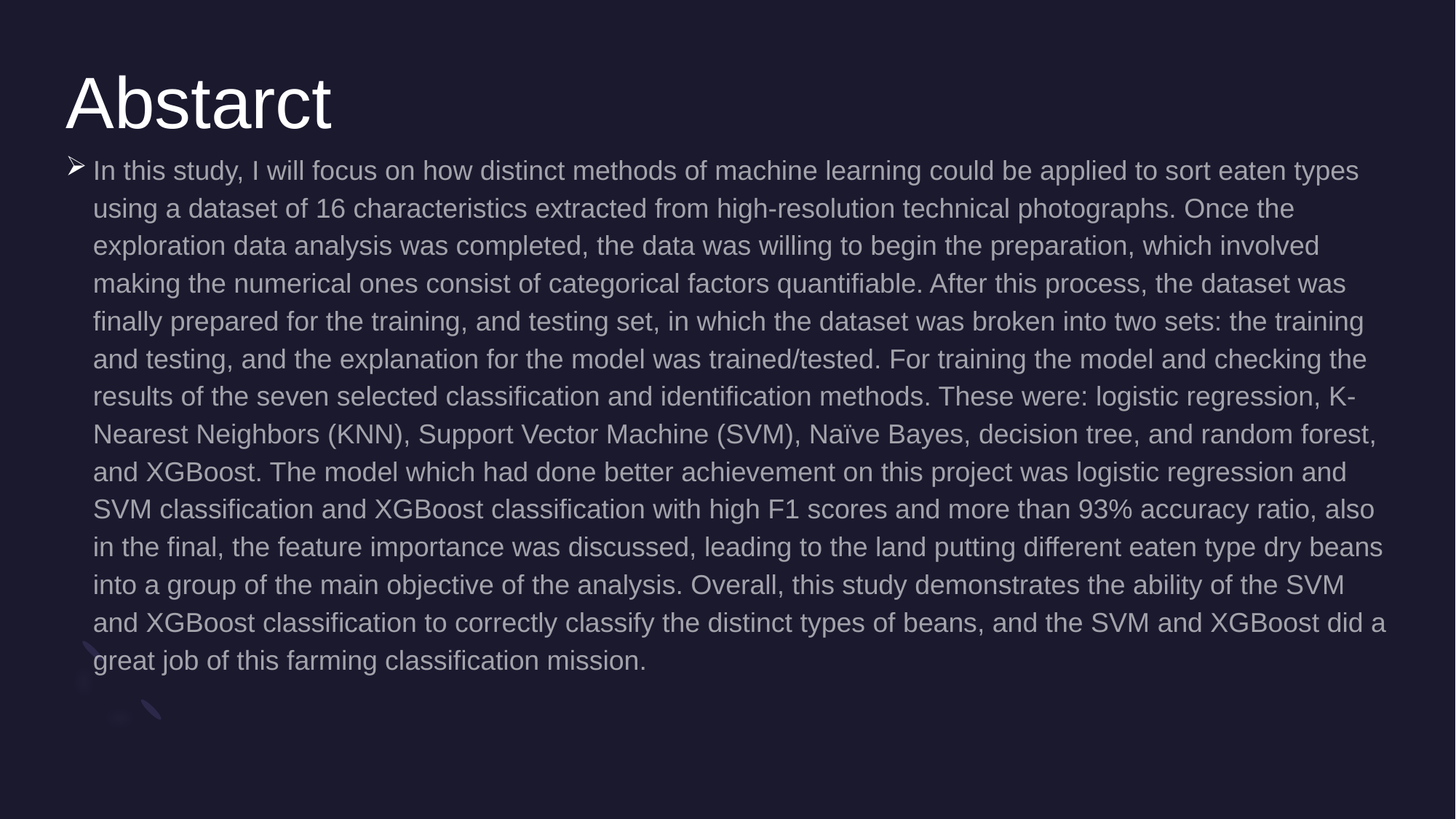

# Abstarct
In this study, I will focus on how distinct methods of machine learning could be applied to sort eaten types using a dataset of 16 characteristics extracted from high-resolution technical photographs. Once the exploration data analysis was completed, the data was willing to begin the preparation, which involved making the numerical ones consist of categorical factors quantifiable. After this process, the dataset was finally prepared for the training, and testing set, in which the dataset was broken into two sets: the training and testing, and the explanation for the model was trained/tested. For training the model and checking the results of the seven selected classification and identification methods. These were: logistic regression, K-Nearest Neighbors (KNN), Support Vector Machine (SVM), Naïve Bayes, decision tree, and random forest, and XGBoost. The model which had done better achievement on this project was logistic regression and SVM classification and XGBoost classification with high F1 scores and more than 93% accuracy ratio, also in the final, the feature importance was discussed, leading to the land putting different eaten type dry beans into a group of the main objective of the analysis. Overall, this study demonstrates the ability of the SVM and XGBoost classification to correctly classify the distinct types of beans, and the SVM and XGBoost did a great job of this farming classification mission.